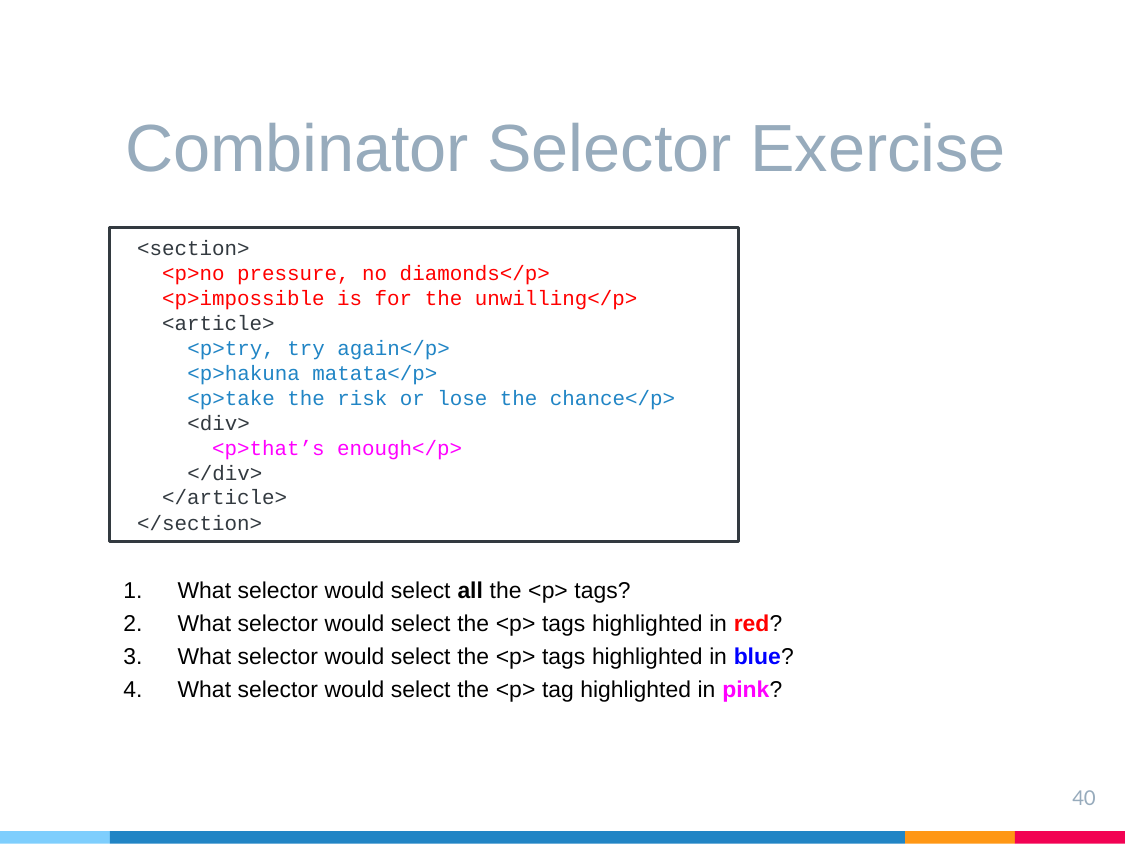

# Combinator Selector Exercise
<section>
  <p>no pressure, no diamonds</p>
  <p>impossible is for the unwilling</p>
  <article>
    <p>try, try again</p>
    <p>hakuna matata</p>
    <p>take the risk or lose the chance</p>
    <div>
      <p>that’s enough</p>
    </div>
  </article>
</section>
What selector would select all the <p> tags?
What selector would select the <p> tags highlighted in red?
What selector would select the <p> tags highlighted in blue?
What selector would select the <p> tag highlighted in pink?
40